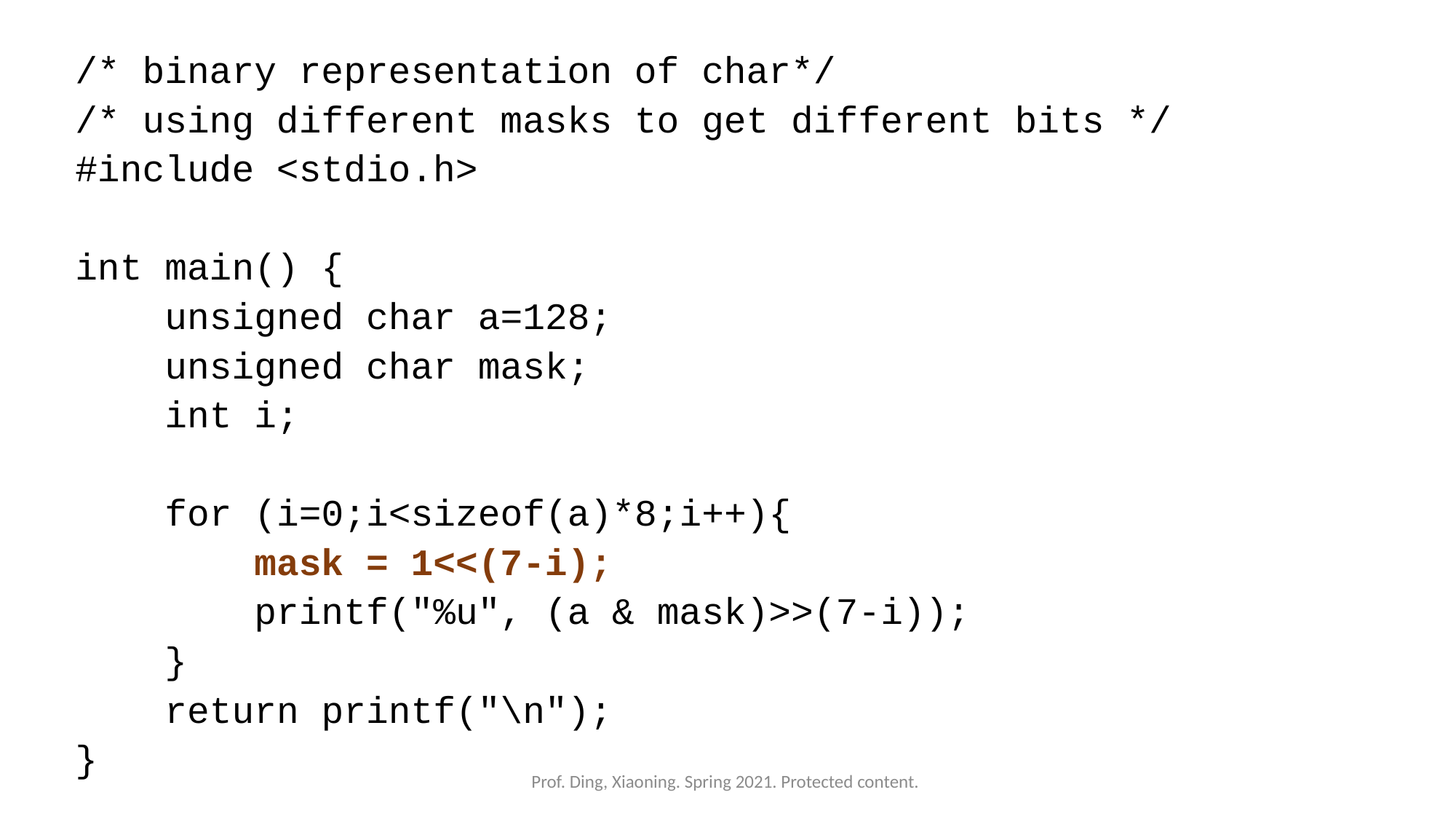

/* binary representation of char*/
/* using different masks to get different bits */
#include <stdio.h>

int main() {
    unsigned char a=128;
    unsigned char mask;
    int i;

    for (i=0;i<sizeof(a)*8;i++){
        mask = 1<<(7-i);
        printf("%u", (a & mask)>>(7-i));
    }
    return printf("\n");
}
Prof. Ding, Xiaoning. Spring 2021. Protected content.